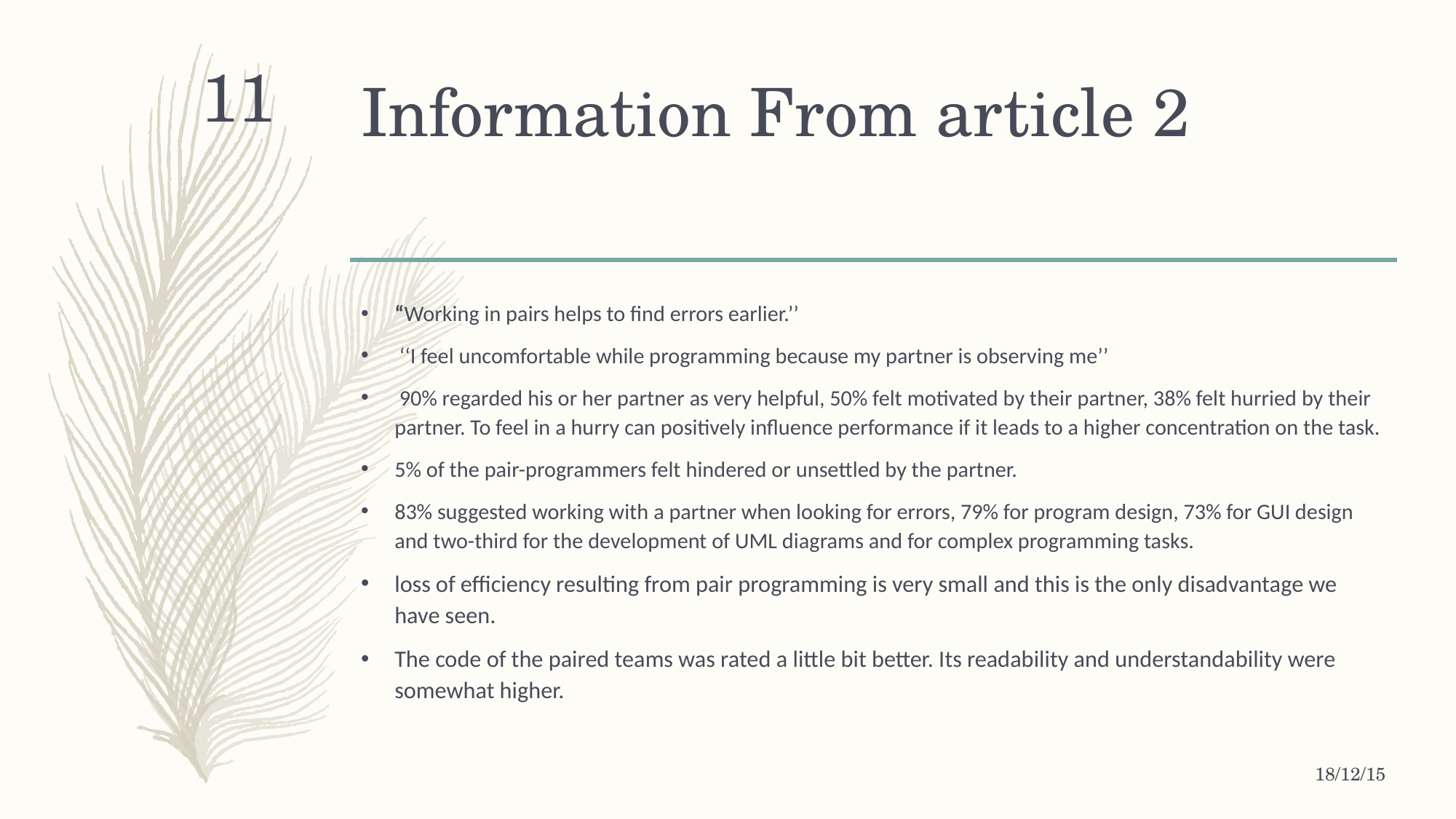

# Information From article 2
11
“Working in pairs helps to find errors earlier.’’
 ‘‘I feel uncomfortable while programming because my partner is observing me’’
 90% regarded his or her partner as very helpful, 50% felt motivated by their partner, 38% felt hurried by their partner. To feel in a hurry can positively influence performance if it leads to a higher concentration on the task.
5% of the pair-programmers felt hindered or unsettled by the partner.
83% suggested working with a partner when looking for errors, 79% for program design, 73% for GUI design and two-third for the development of UML diagrams and for complex programming tasks.
loss of efficiency resulting from pair programming is very small and this is the only disadvantage we have seen.
The code of the paired teams was rated a little bit better. Its readability and understandability were somewhat higher.

18/12/15